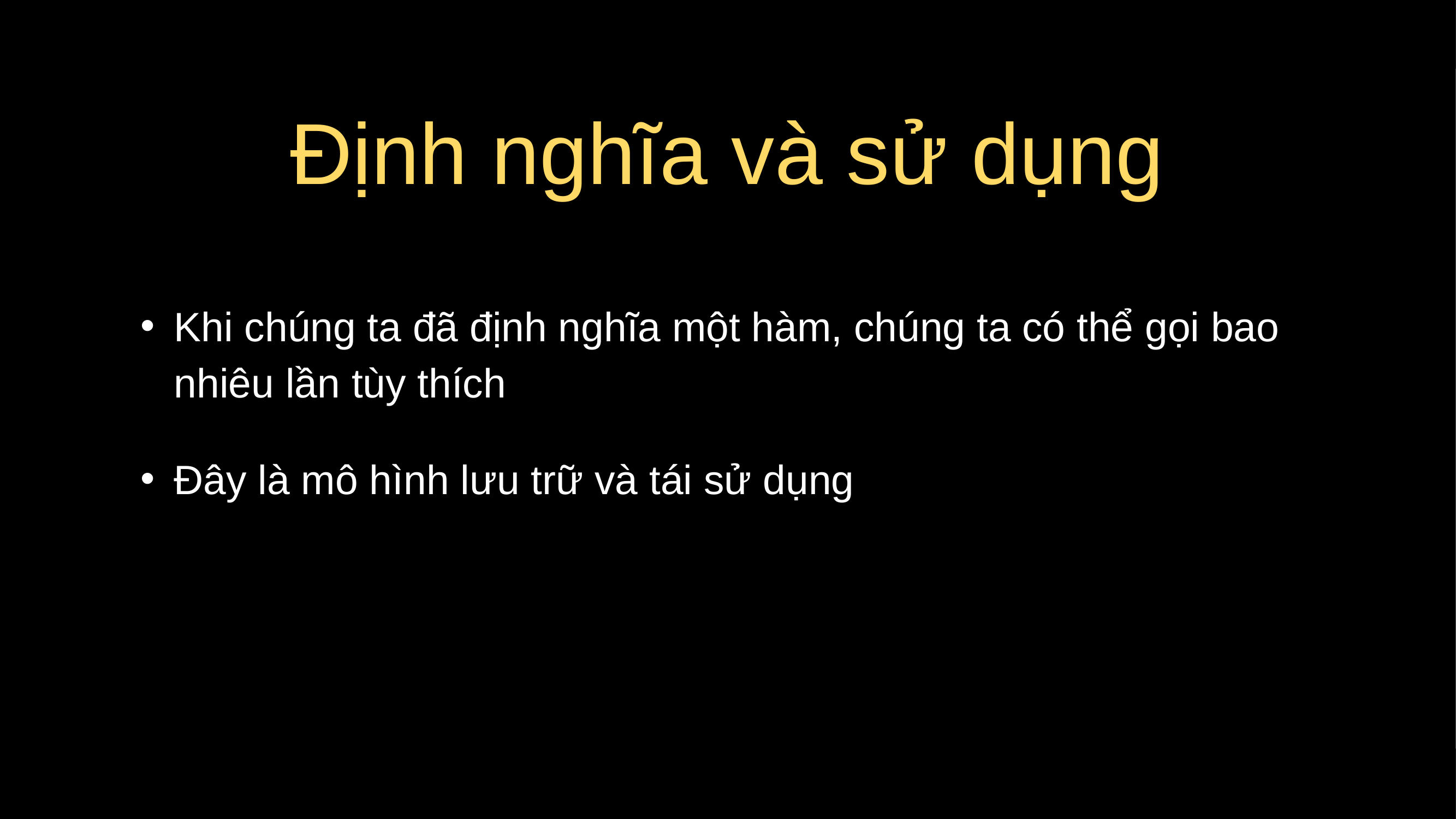

# Định nghĩa và sử dụng
Khi chúng ta đã định nghĩa một hàm, chúng ta có thể gọi bao nhiêu lần tùy thích
Đây là mô hình lưu trữ và tái sử dụng